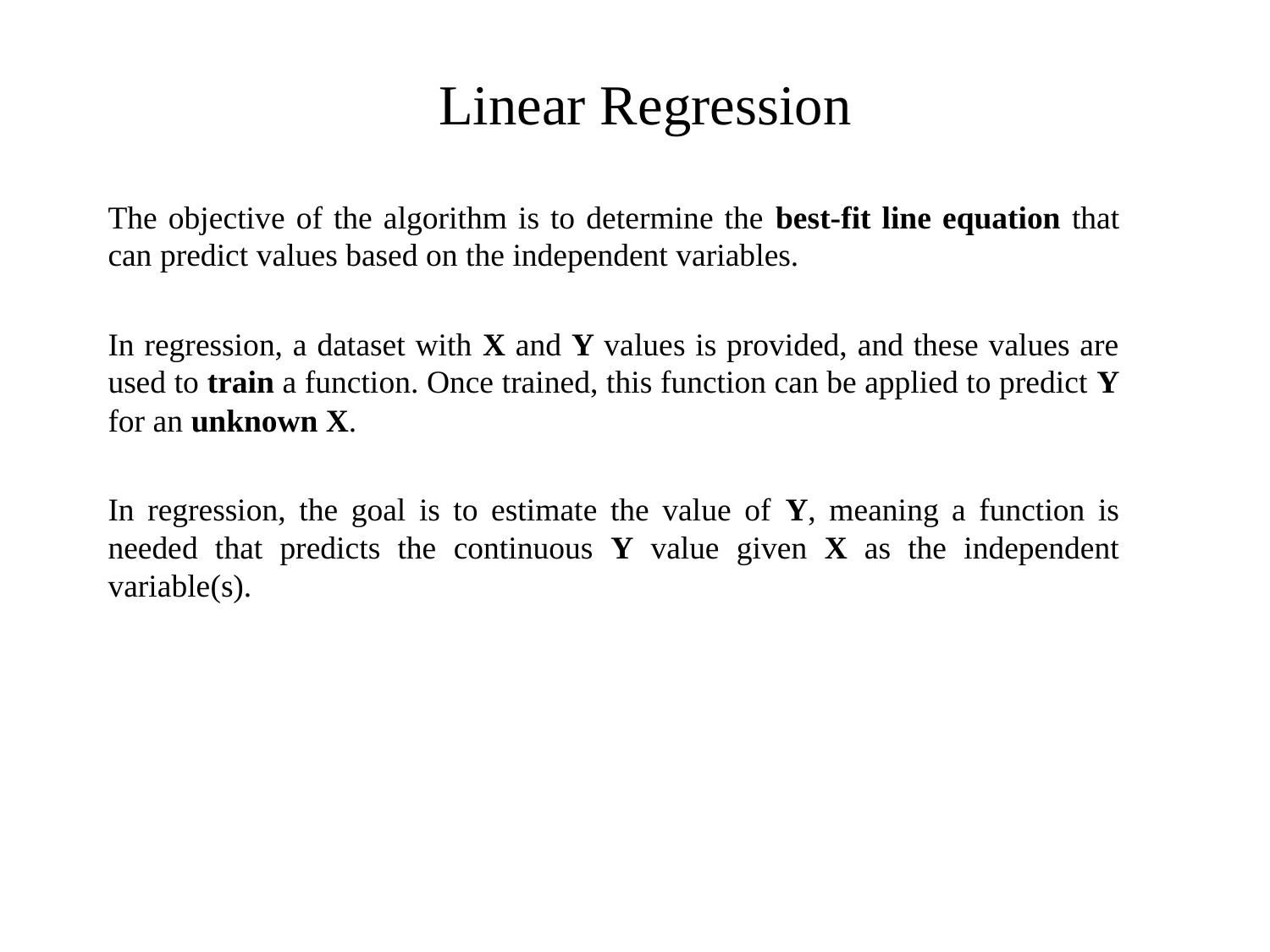

# Linear Regression
The objective of the algorithm is to determine the best-fit line equation that can predict values based on the independent variables.

In regression, a dataset with X and Y values is provided, and these values are used to train a function. Once trained, this function can be applied to predict Y for an unknown X.

In regression, the goal is to estimate the value of Y, meaning a function is needed that predicts the continuous Y value given X as the independent variable(s).